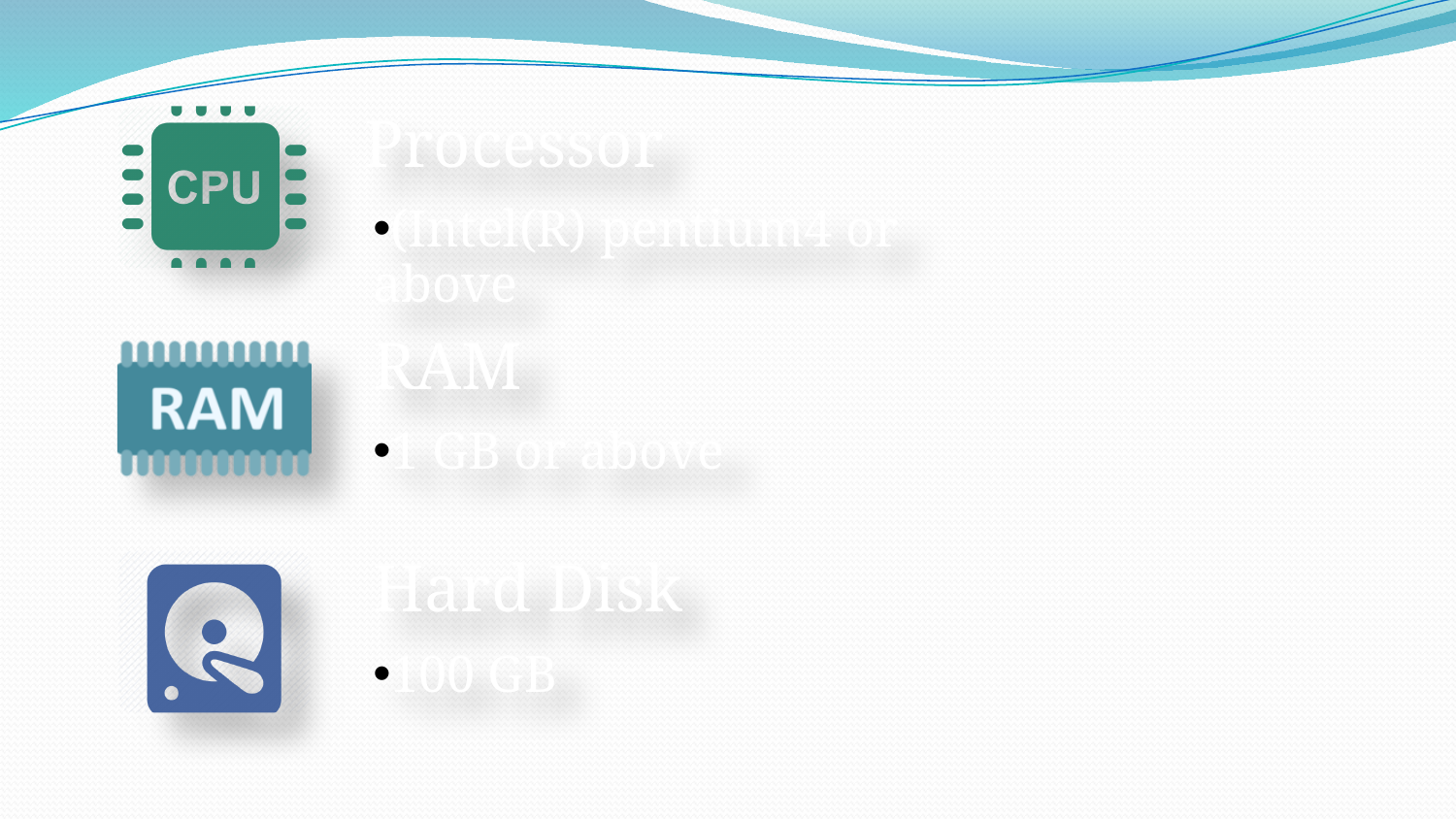

Processor
(Intel(R) pentium4 or above
RAM
1 GB or above
Hard Disk
100 GB